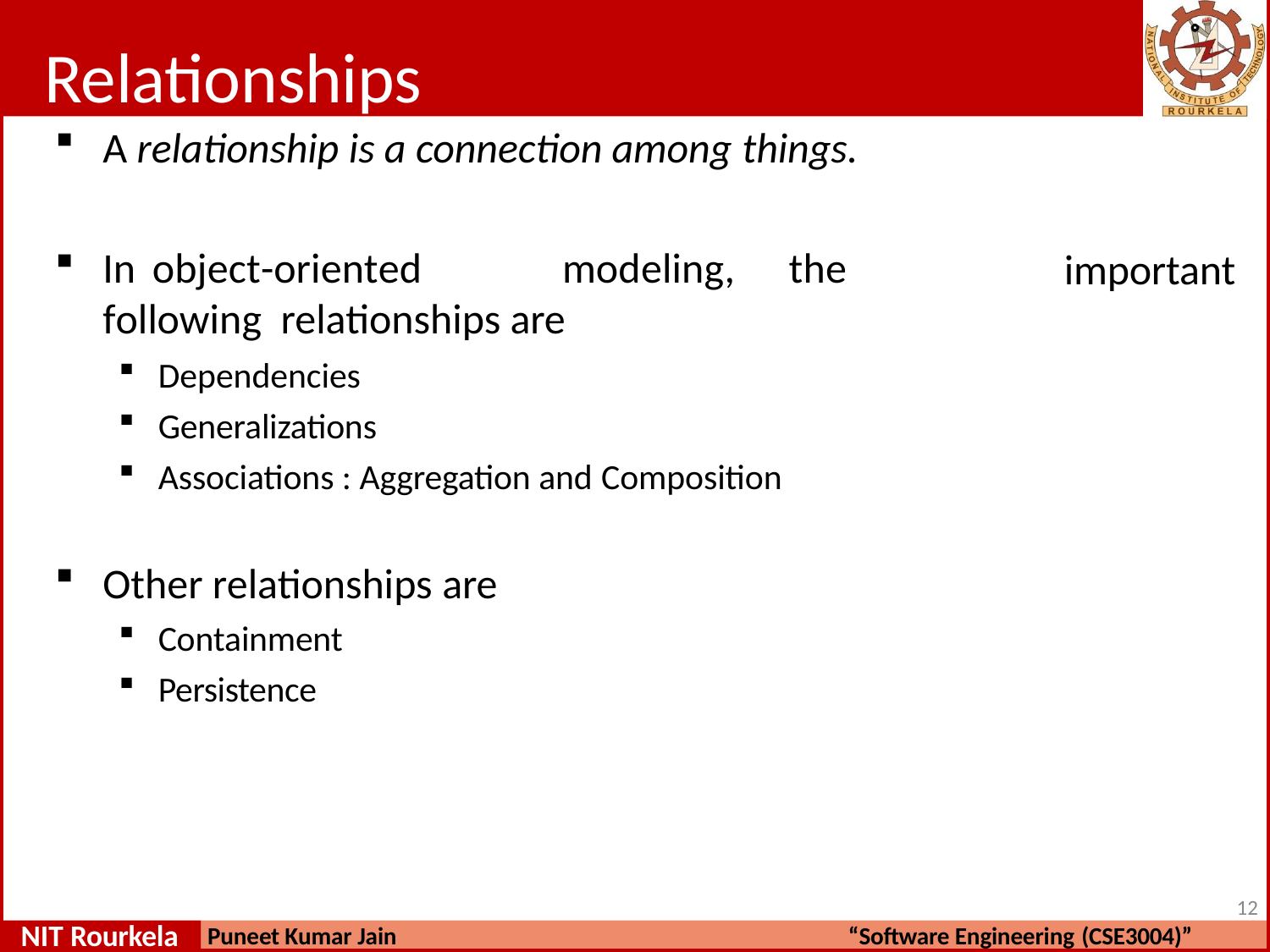

# Relationships
A relationship is a connection among things.

In	object-oriented	modeling,	the	following  relationships are
important
Dependencies
Generalizations
Associations : Aggregation and Composition

Other relationships are
Containment
Persistence
12
NIT Rourkela
Puneet Kumar Jain
“Software Engineering (CSE3004)”